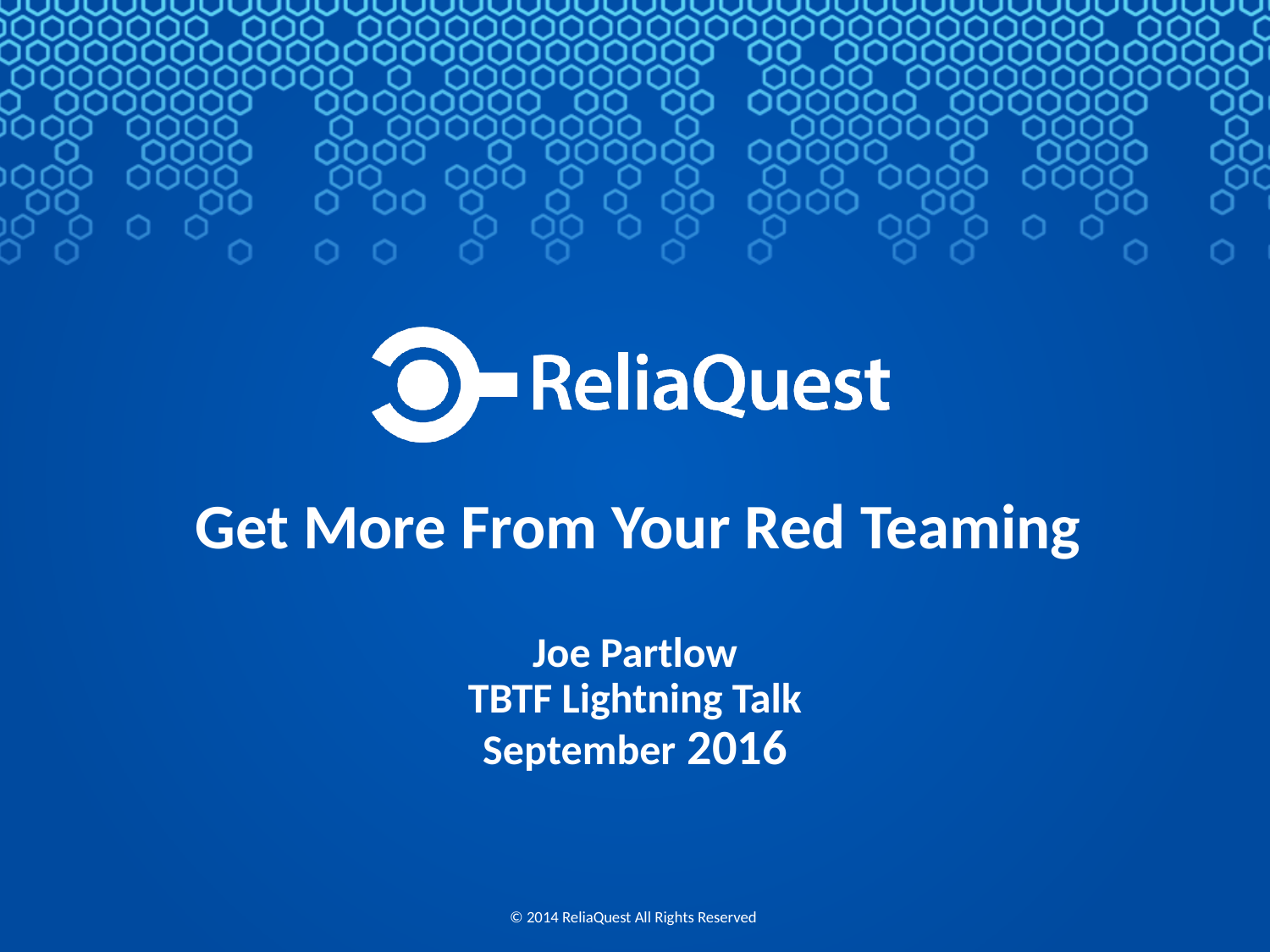

# Get More From Your Red Teaming
Joe Partlow
TBTF Lightning Talk
September 2016